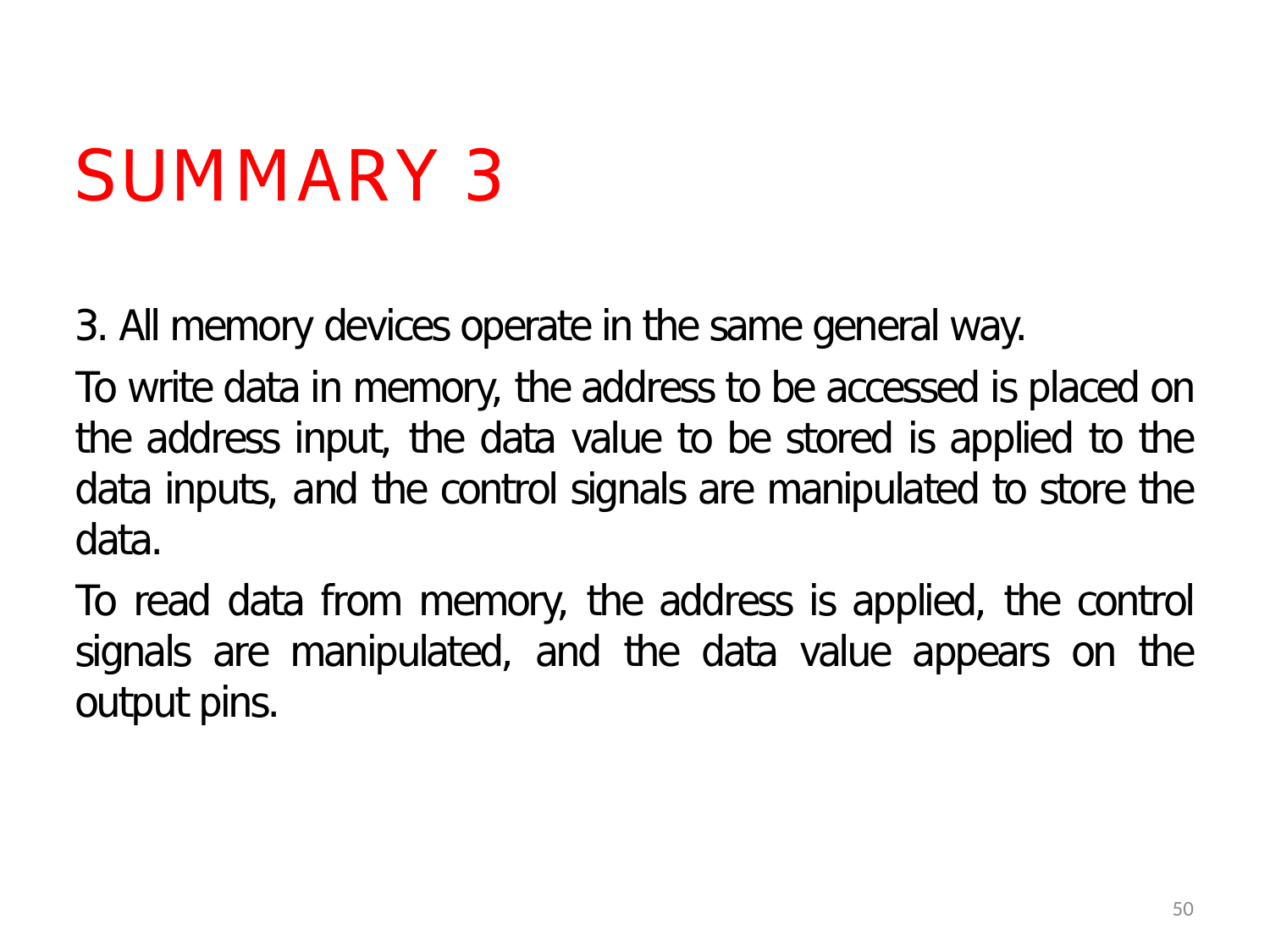

SUMMARY 3
3. All memory devices operate in the same general way.
To write data in memory, the address to be accessed is placed on the address input, the data value to be stored is applied to the data inputs, and the control signals are manipulated to store the data.
To read data from memory, the address is applied, the control signals are manipulated, and the data value appears on the output pins.
50